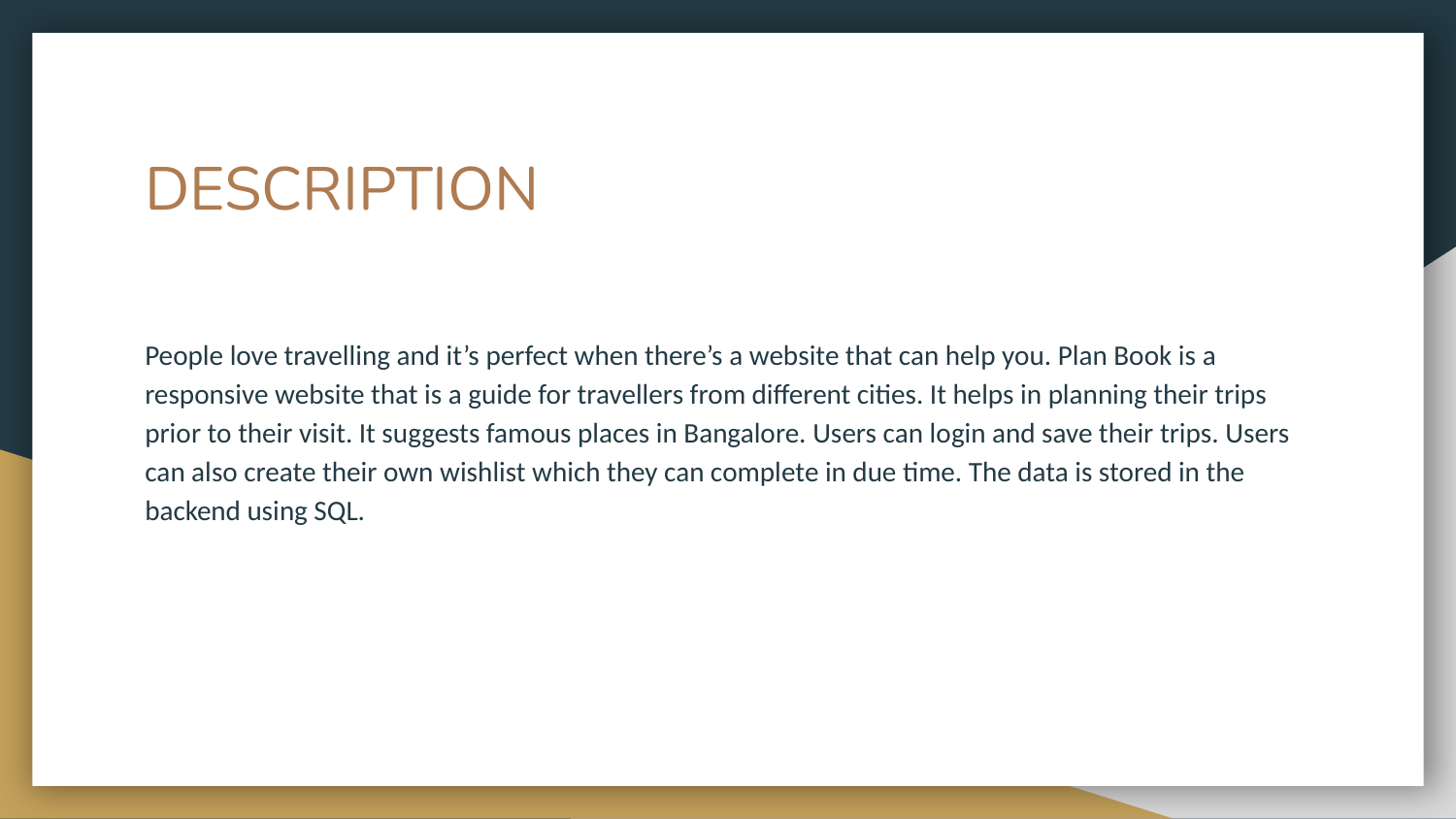

# DESCRIPTION
People love travelling and it’s perfect when there’s a website that can help you. Plan Book is a responsive website that is a guide for travellers from different cities. It helps in planning their trips prior to their visit. It suggests famous places in Bangalore. Users can login and save their trips. Users can also create their own wishlist which they can complete in due time. The data is stored in the backend using SQL.